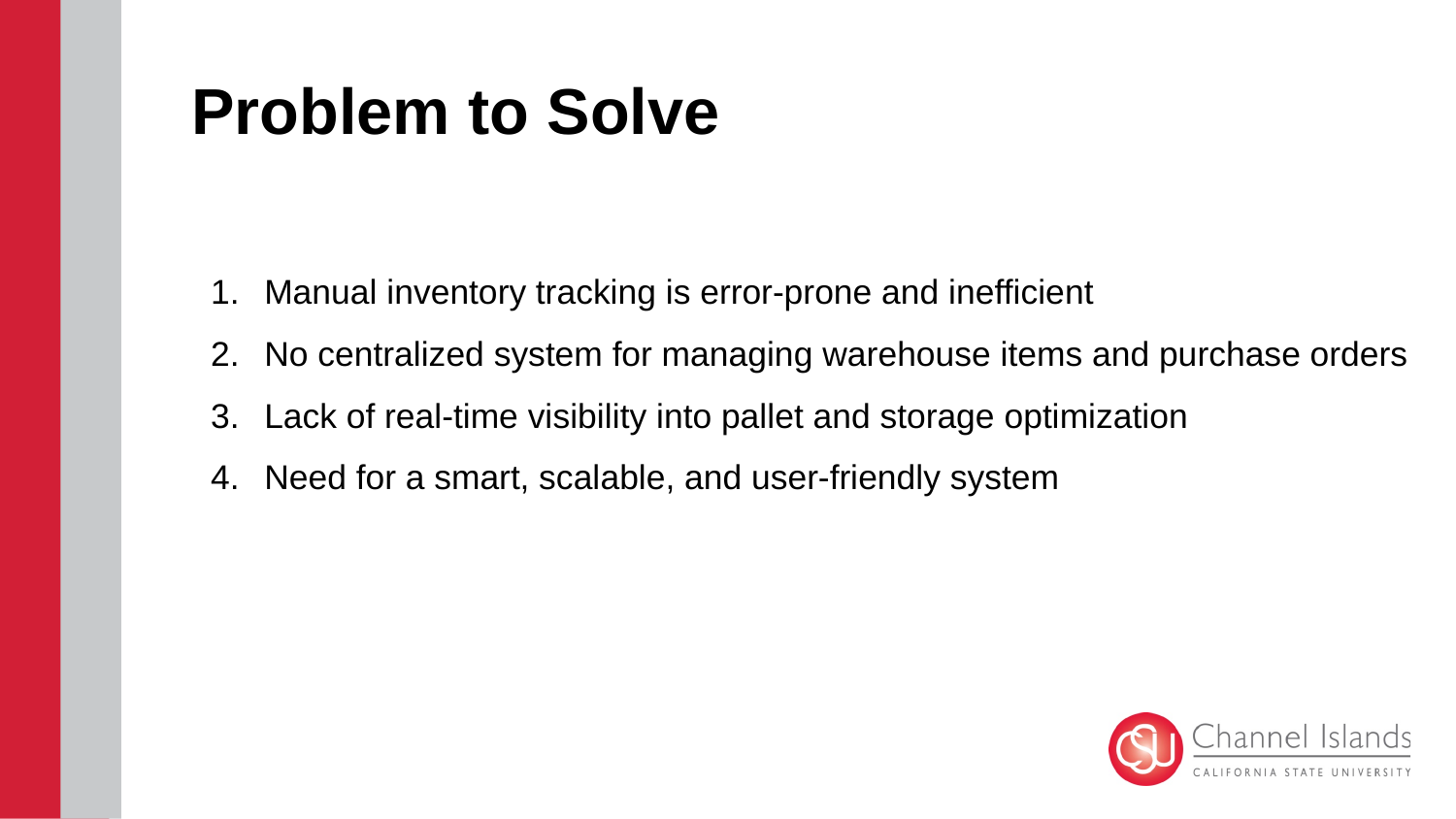

Problem to Solve
Manual inventory tracking is error-prone and inefficient
No centralized system for managing warehouse items and purchase orders
Lack of real-time visibility into pallet and storage optimization
Need for a smart, scalable, and user-friendly system